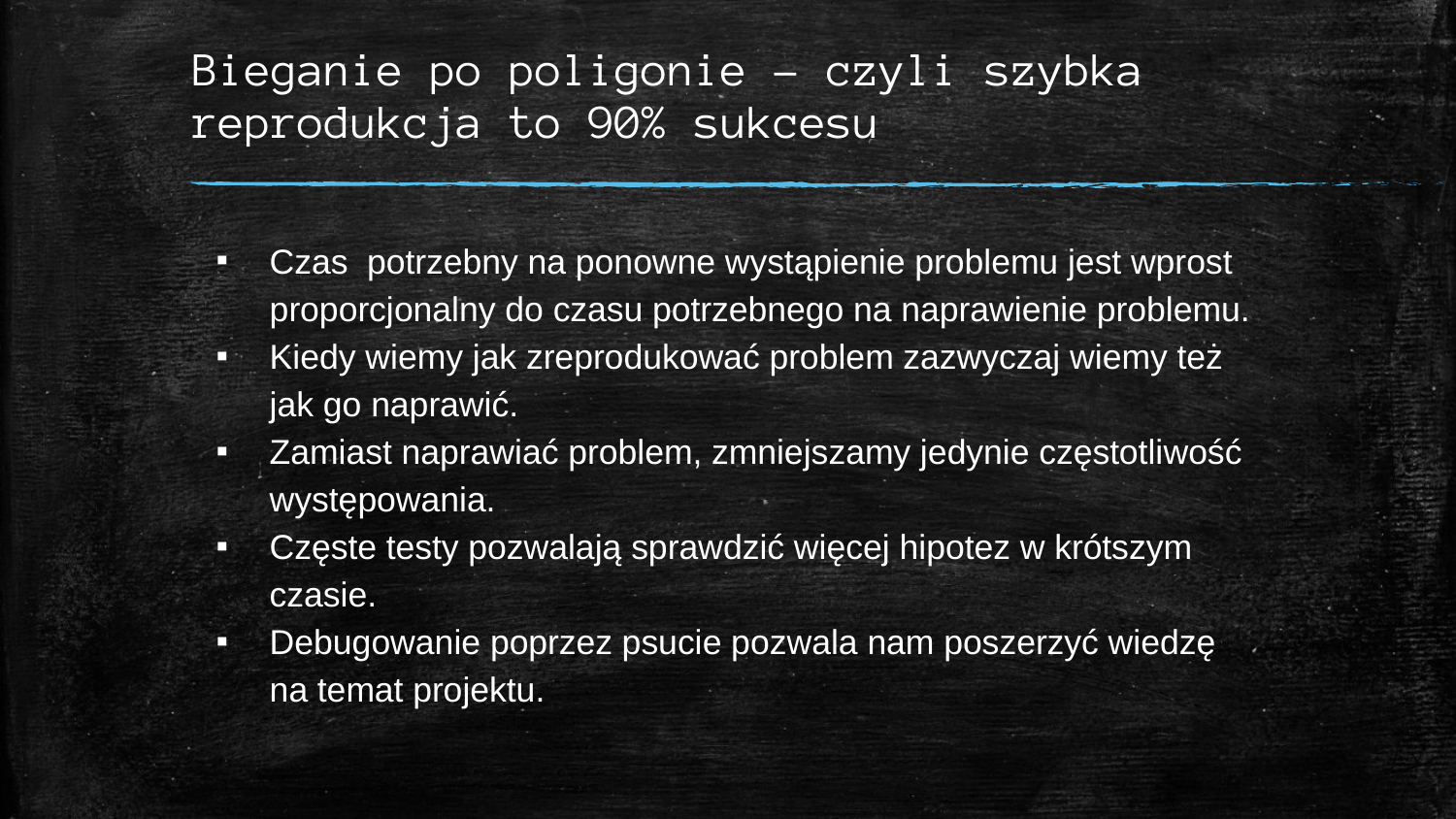

# Bieganie po poligonie - czyli szybka reprodukcja to 90% sukcesu
Czas  potrzebny na ponowne wystąpienie problemu jest wprost proporcjonalny do czasu potrzebnego na naprawienie problemu.
Kiedy wiemy jak zreprodukować problem zazwyczaj wiemy też jak go naprawić.
Zamiast naprawiać problem, zmniejszamy jedynie częstotliwość występowania.
Częste testy pozwalają sprawdzić więcej hipotez w krótszym czasie.
Debugowanie poprzez psucie pozwala nam poszerzyć wiedzę na temat projektu.